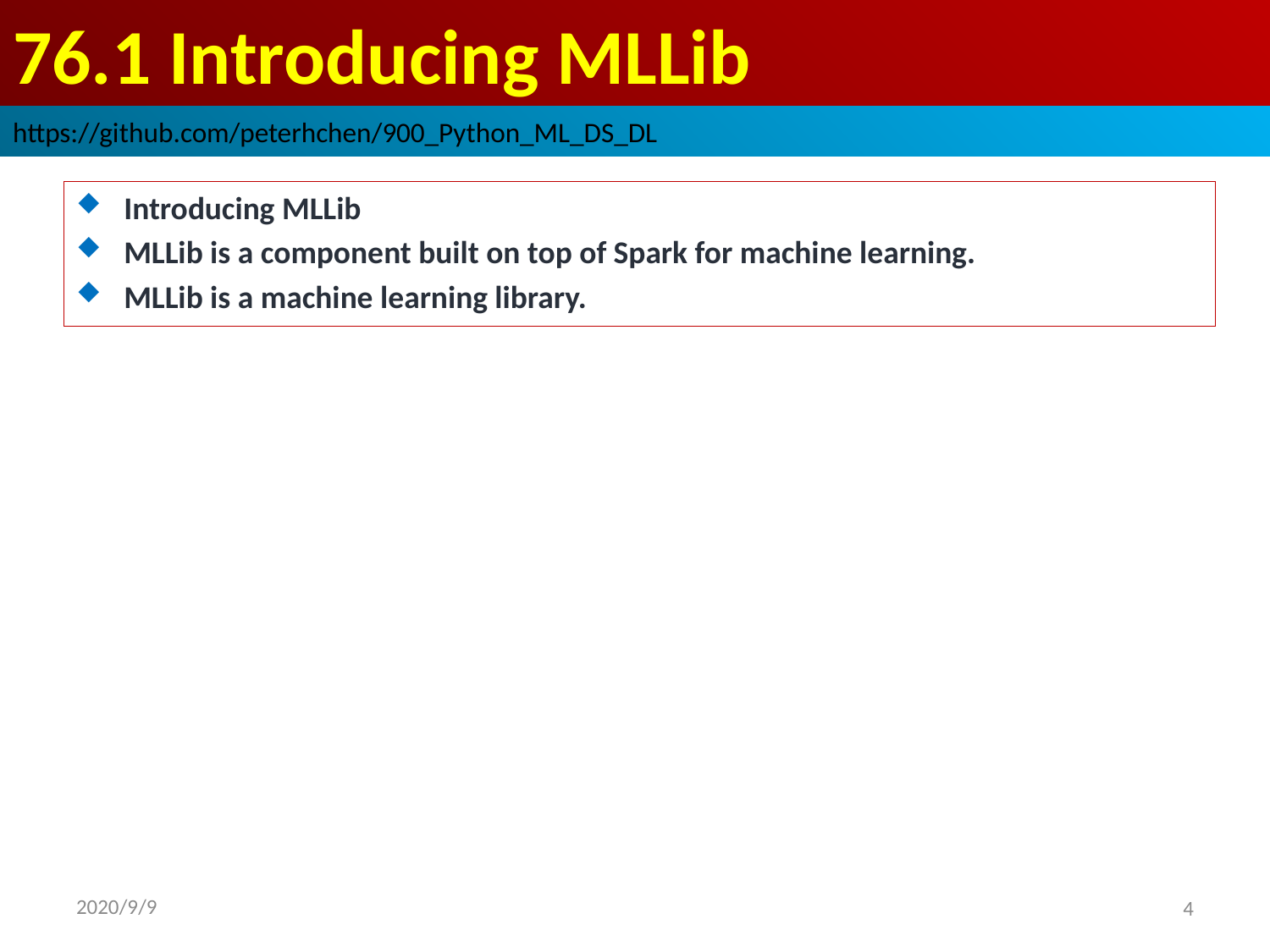

# 76.1 Introducing MLLib
https://github.com/peterhchen/900_Python_ML_DS_DL
Introducing MLLib
MLLib is a component built on top of Spark for machine learning.
MLLib is a machine learning library.
2020/9/9
4